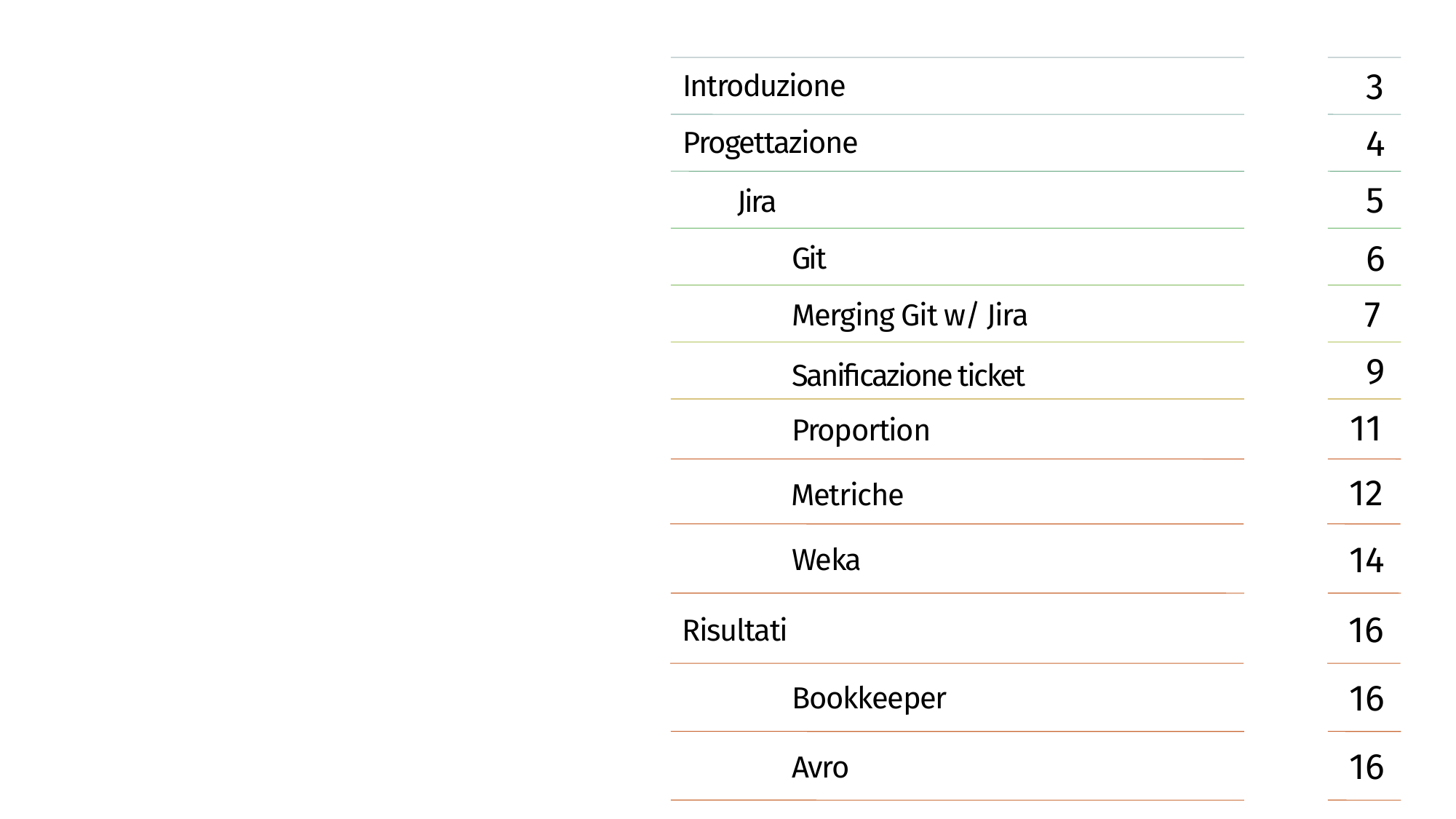

3
Introduzione

4
Progettazione

5
Jira

6
	Git

 7
	Merging Git w/ Jira

 9
	Sanificazione ticket
INDICE

11
	Proportion

12
	Metriche

14
	Weka
2

16
Risultati
2

16
	Bookkeeper
2

16
	Avro
2